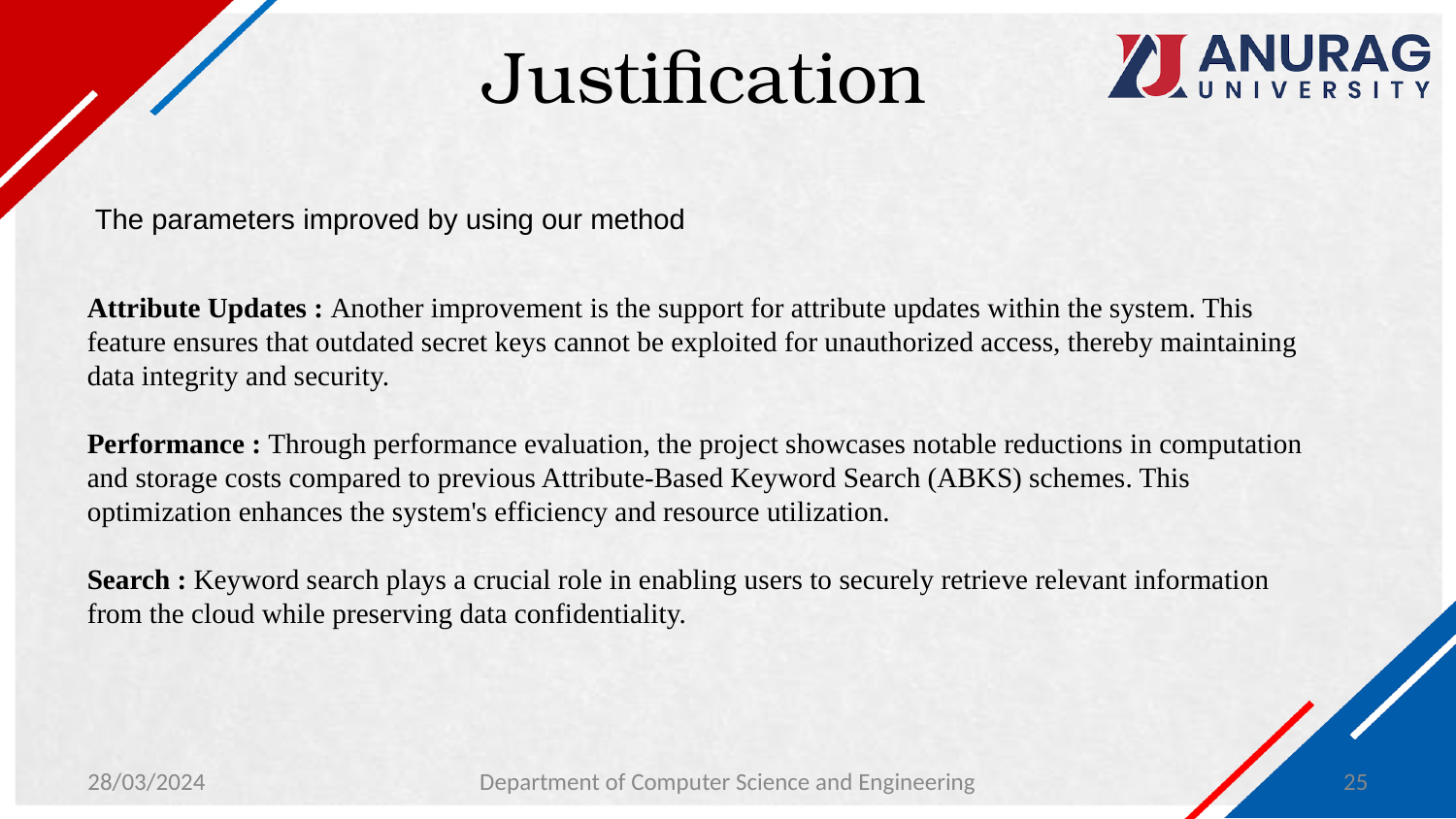

# Justification
The parameters improved by using our method
Attribute Updates : Another improvement is the support for attribute updates within the system. This feature ensures that outdated secret keys cannot be exploited for unauthorized access, thereby maintaining data integrity and security.

Performance : Through performance evaluation, the project showcases notable reductions in computation and storage costs compared to previous Attribute-Based Keyword Search (ABKS) schemes. This optimization enhances the system's efficiency and resource utilization.

Search : Keyword search plays a crucial role in enabling users to securely retrieve relevant information from the cloud while preserving data confidentiality.

28/03/2024
Department of Computer Science and Engineering
25